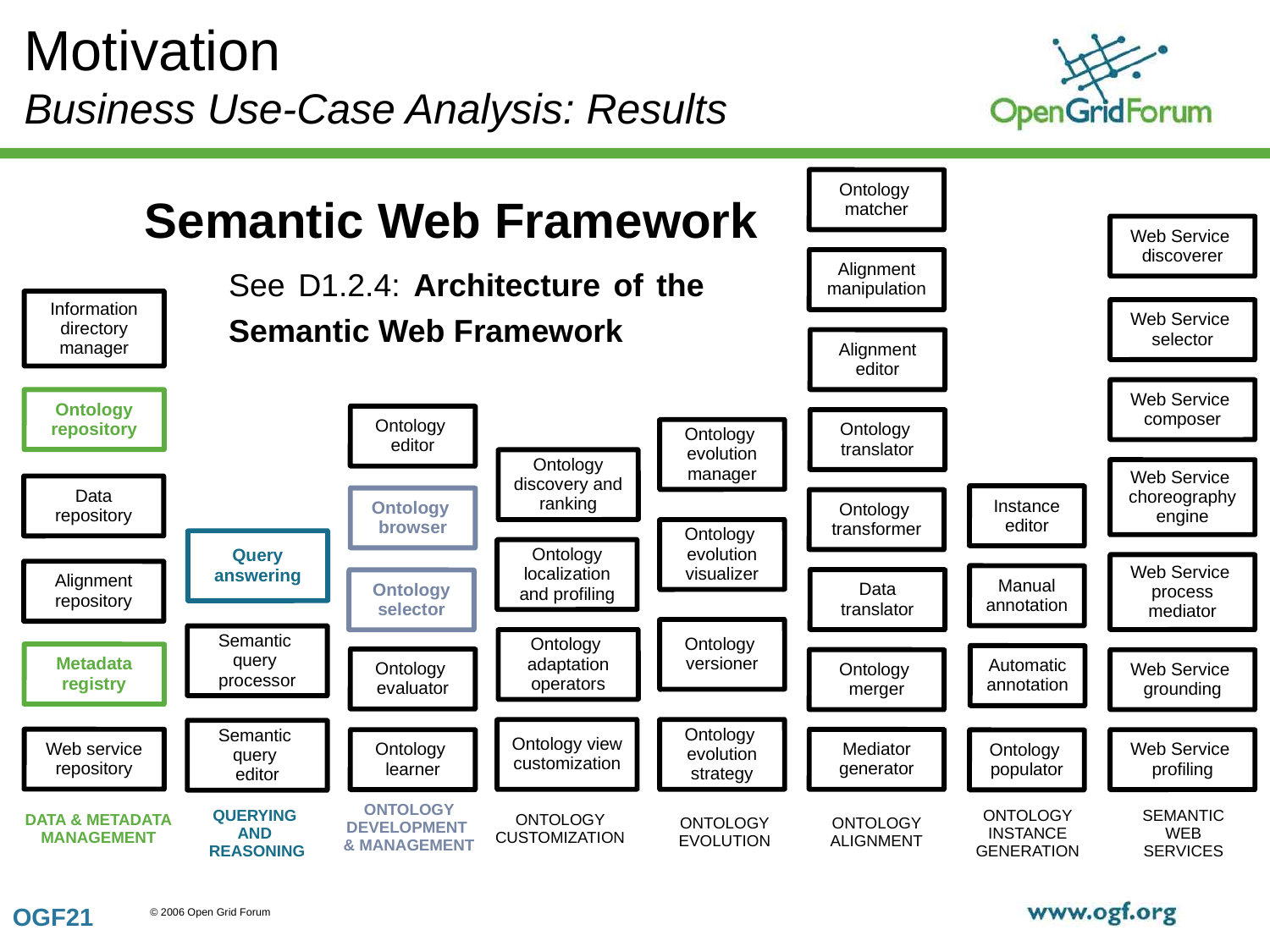

# Motivation Business Use-Case Analysis: Results
Ontology
matcher
Semantic Web Framework
Web Service
discoverer
Alignment manipulation
See D1.2.4: Architecture of the Semantic Web Framework
Information directory manager
Web Service
selector
Alignment editor
Web Service
composer
Ontology repository
Ontology
editor
Ontology
translator
Ontology
evolution manager
Ontology discovery and ranking
Web Service
choreography engine
Data repository
Instance
editor
Ontology
browser
Ontology
transformer
Ontology
evolution visualizer
Query answering
Ontology localization and profiling
Web Service
process mediator
Alignment repository
Manual annotation
Data
translator
Ontology selector
Ontology
versioner
Semantic
query
processor
Ontology
adaptation operators
Metadata registry
Automatic annotation
Ontology
evaluator
Ontology
merger
Web Service
grounding
Ontology view customization
Ontology
evolution strategy
Semantic
query
editor
DATA
MANAGEMENT
Web service repository
Mediator generator
Ontology
learner
Web Service
profiling
Ontology
populator
ONTOLOGY DEVELOPMENT
& MANAGEMENT
QUERYING
AND
REASONING
ONTOLOGY INSTANCE
GENERATION
SEMANTIC
 WEB
SERVICES
ONTOLOGY CUSTOMIZATION
DATA & METADATA
MANAGEMENT
ONTOLOGY EVOLUTION
ONTOLOGY ALIGNMENT